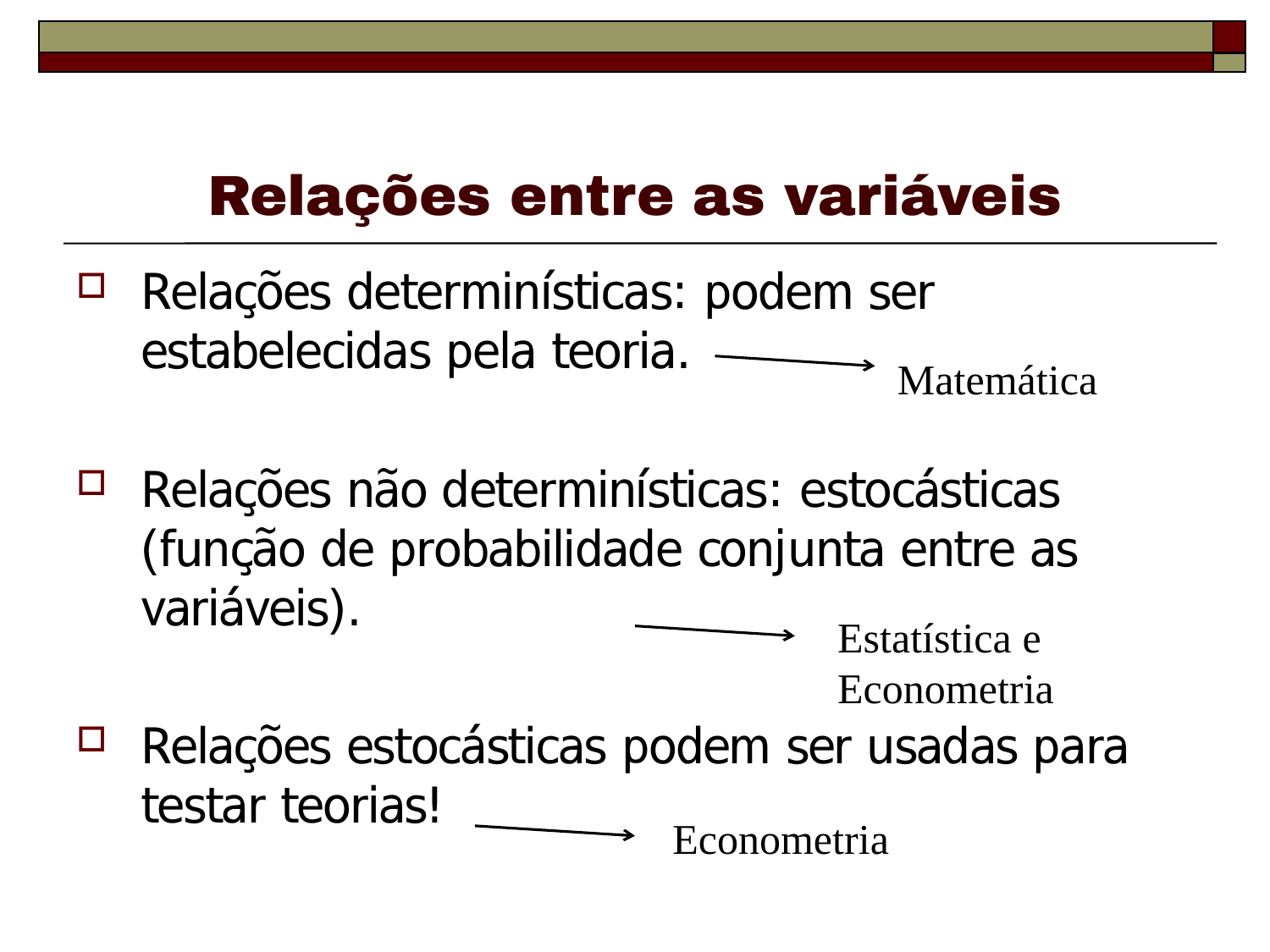

# Relações entre as variáveis
Relações determinísticas: podem ser estabelecidas pela teoria.

Relações não determinísticas: estocásticas (função de probabilidade conjunta entre as variáveis).

Relações estocásticas podem ser usadas para testar teorias!

Matemática
Estatística e Econometria
Econometria